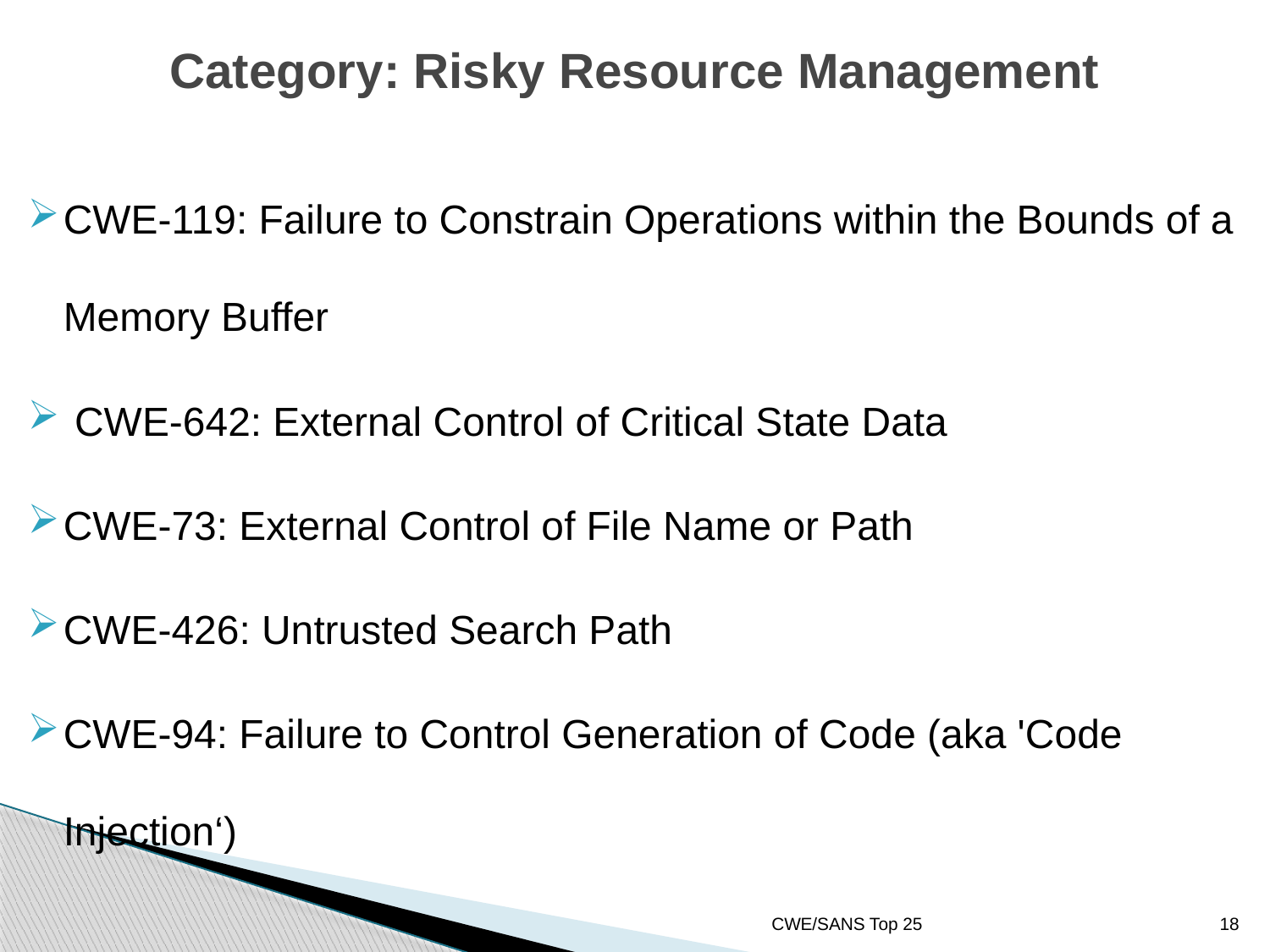

# Category: Risky Resource Management
CWE-119: Failure to Constrain Operations within the Bounds of a Memory Buffer
 CWE-642: External Control of Critical State Data
CWE-73: External Control of File Name or Path
CWE-426: Untrusted Search Path
CWE-94: Failure to Control Generation of Code (aka 'Code Injection‘)
CWE/SANS Top 25
18